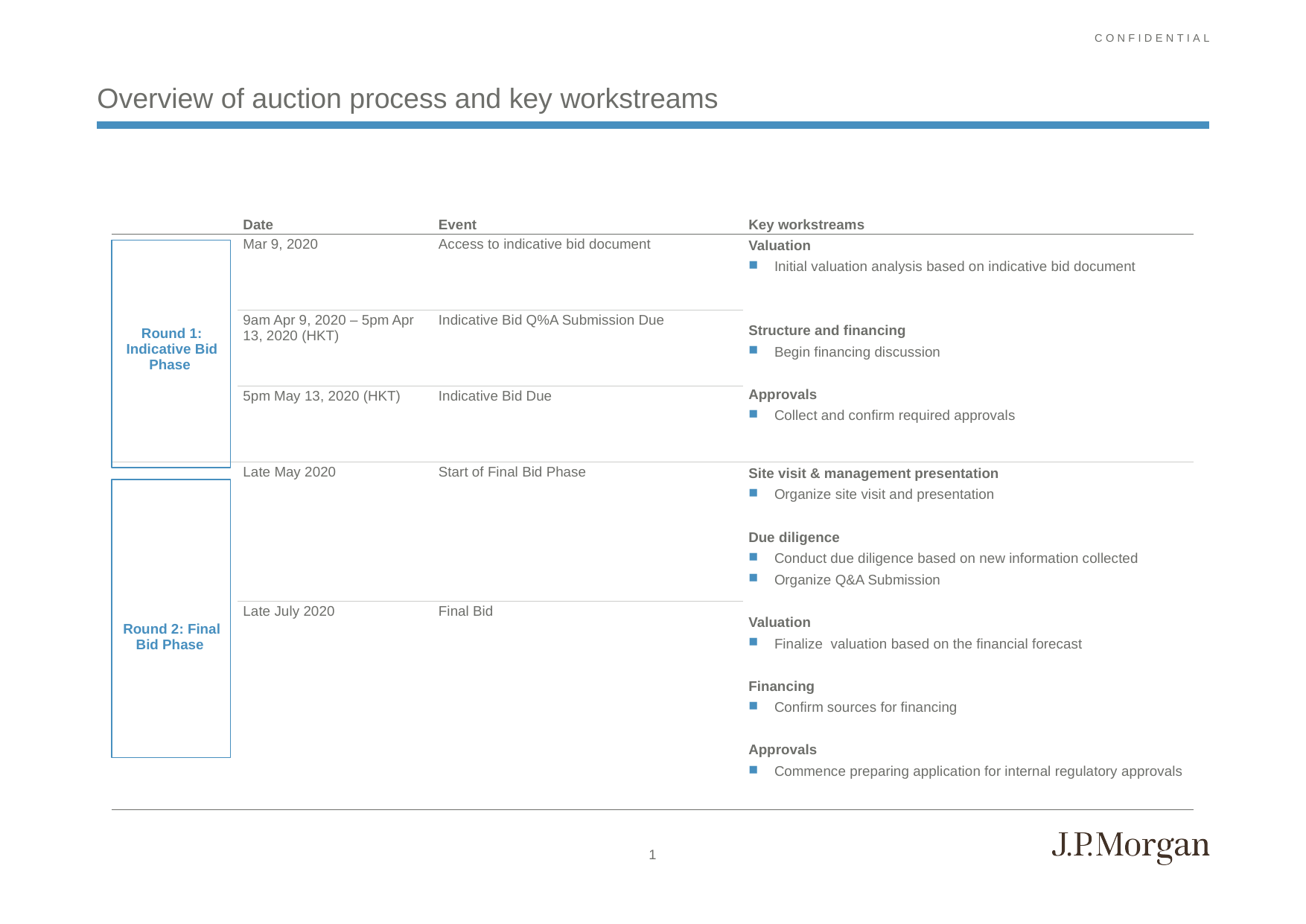

# Overview of auction process and key workstreams
|  | Date | Event | Key workstreams |
| --- | --- | --- | --- |
| Round 1: Indicative Bid Phase | Mar 9, 2020 | Access to indicative bid document | Valuation Initial valuation analysis based on indicative bid document Structure and financing Begin financing discussion Approvals Collect and confirm required approvals |
|  | 9am Apr 9, 2020 – 5pm Apr 13, 2020 (HKT) | Indicative Bid Q%A Submission Due |  |
|  | 5pm May 13, 2020 (HKT) | Indicative Bid Due |  |
| Round 2: Final Bid Phase | Late May 2020 | Start of Final Bid Phase | Site visit & management presentation Organize site visit and presentation Due diligence Conduct due diligence based on new information collected Organize Q&A Submission Valuation Finalize valuation based on the financial forecast Financing Confirm sources for financing Approvals Commence preparing application for internal regulatory approvals |
|  | Late July 2020 | Final Bid |  |

1